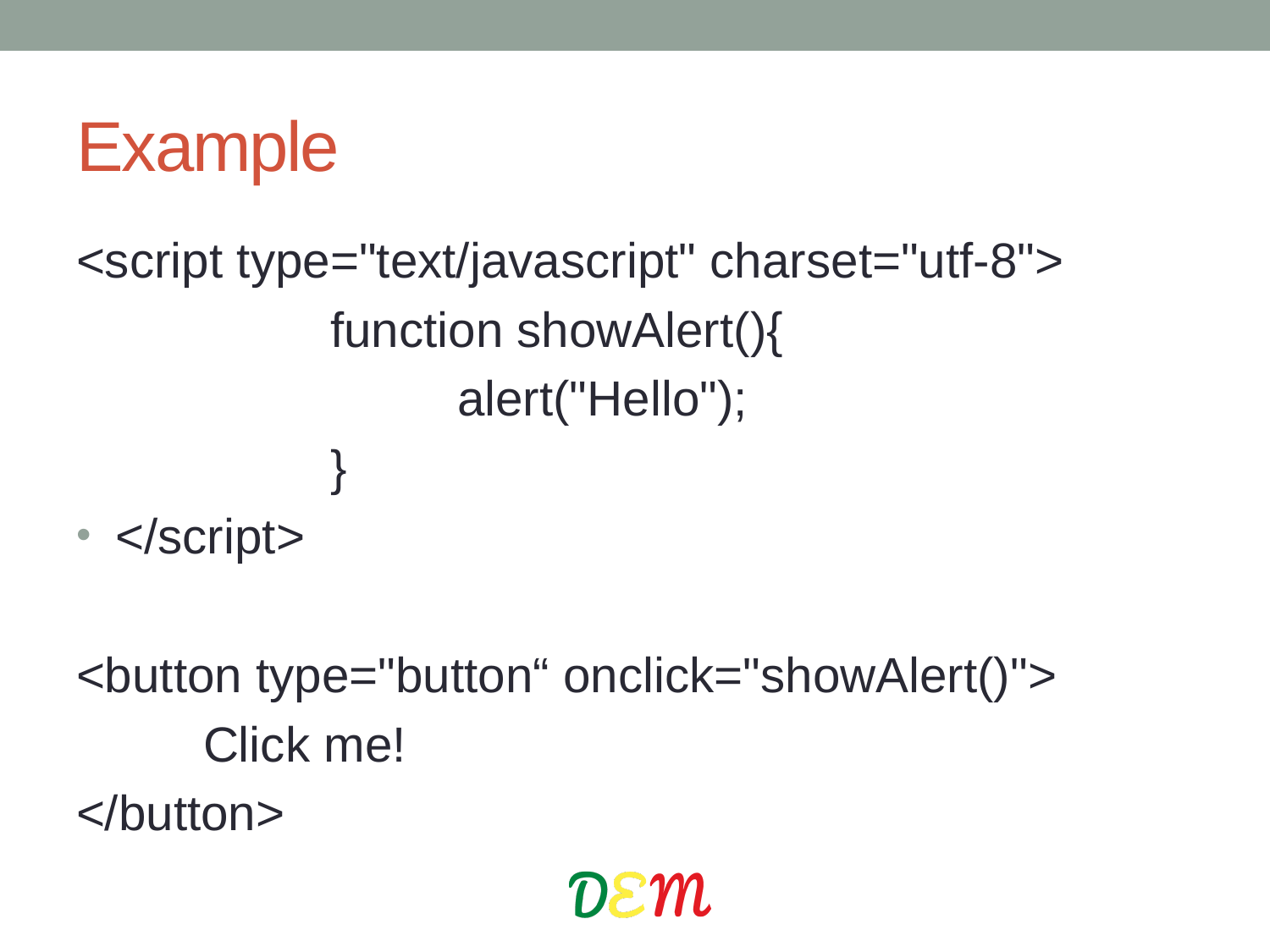

# Example
<script type="text/javascript" charset="utf-8">
		function showAlert(){
			alert("Hello");
		}
 </script>

<button type="button“ onclick="showAlert()">
	Click me!
</button>